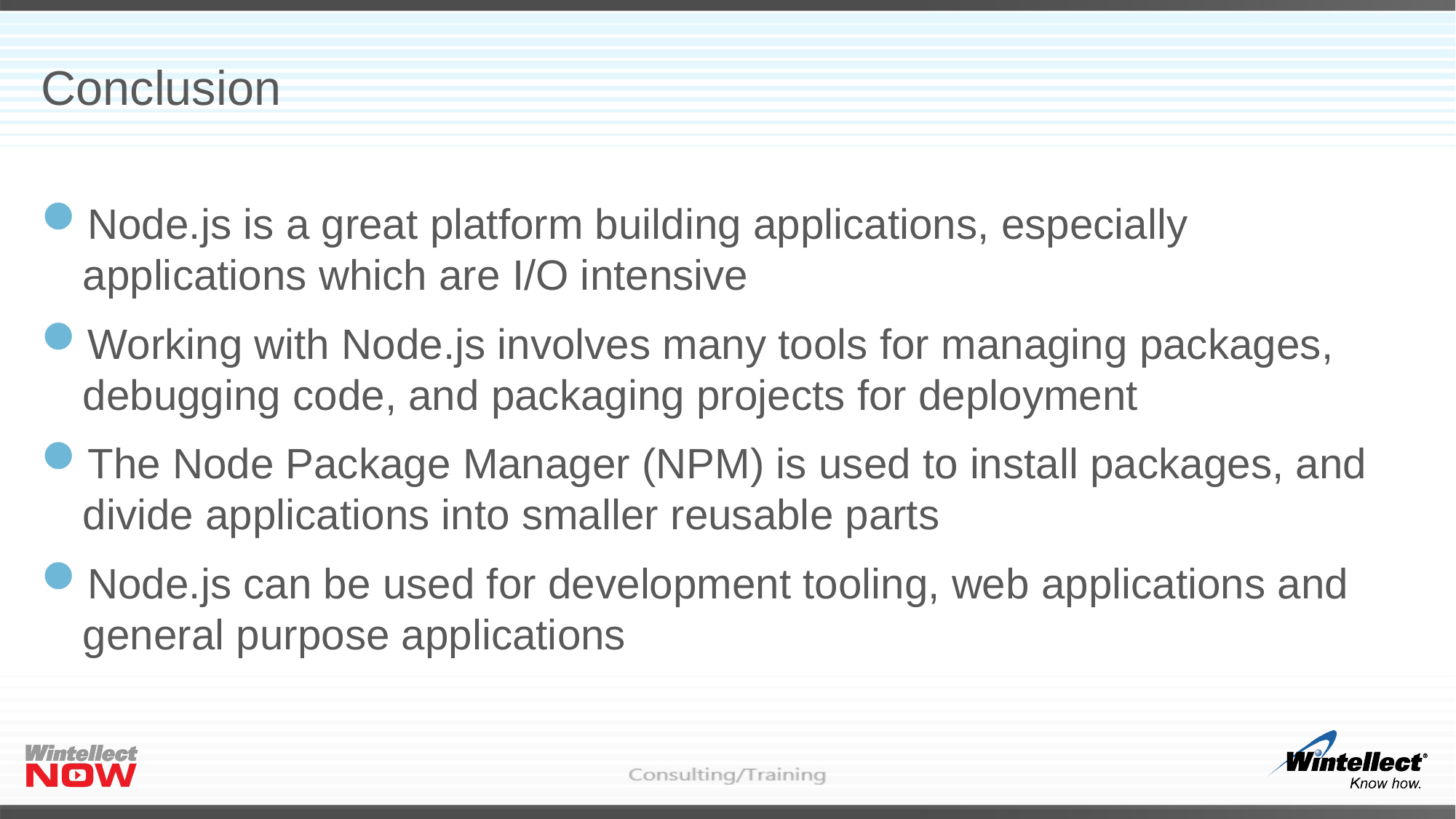

# Conclusion
Node.js is a great platform building applications, especially applications which are I/O intensive
Working with Node.js involves many tools for managing packages, debugging code, and packaging projects for deployment
The Node Package Manager (NPM) is used to install packages, and divide applications into smaller reusable parts
Node.js can be used for development tooling, web applications and general purpose applications